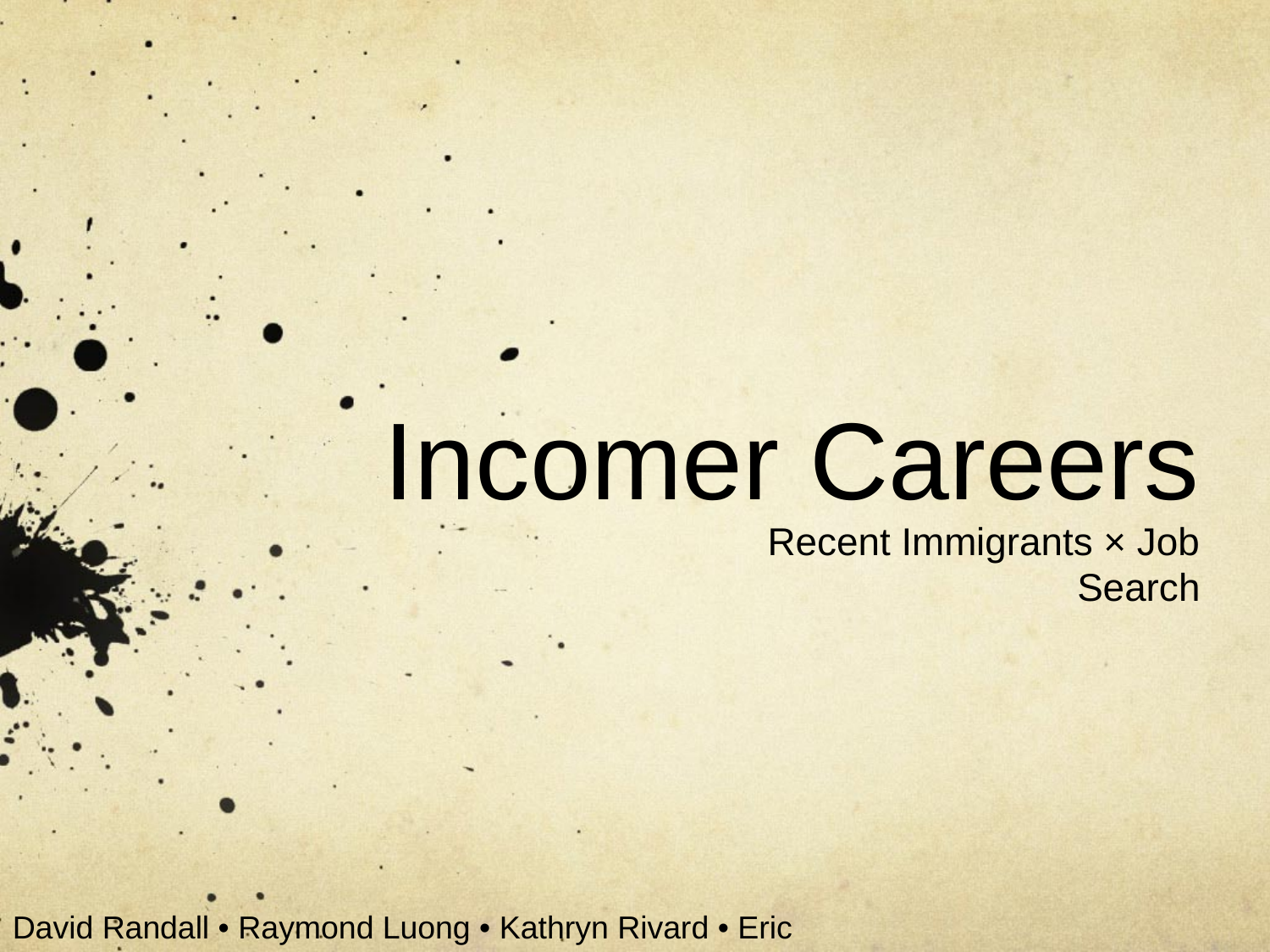

# Incomer Careers
Recent Immigrants × Job Search
David Randall • Raymond Luong • Kathryn Rivard • Eric Dudiak